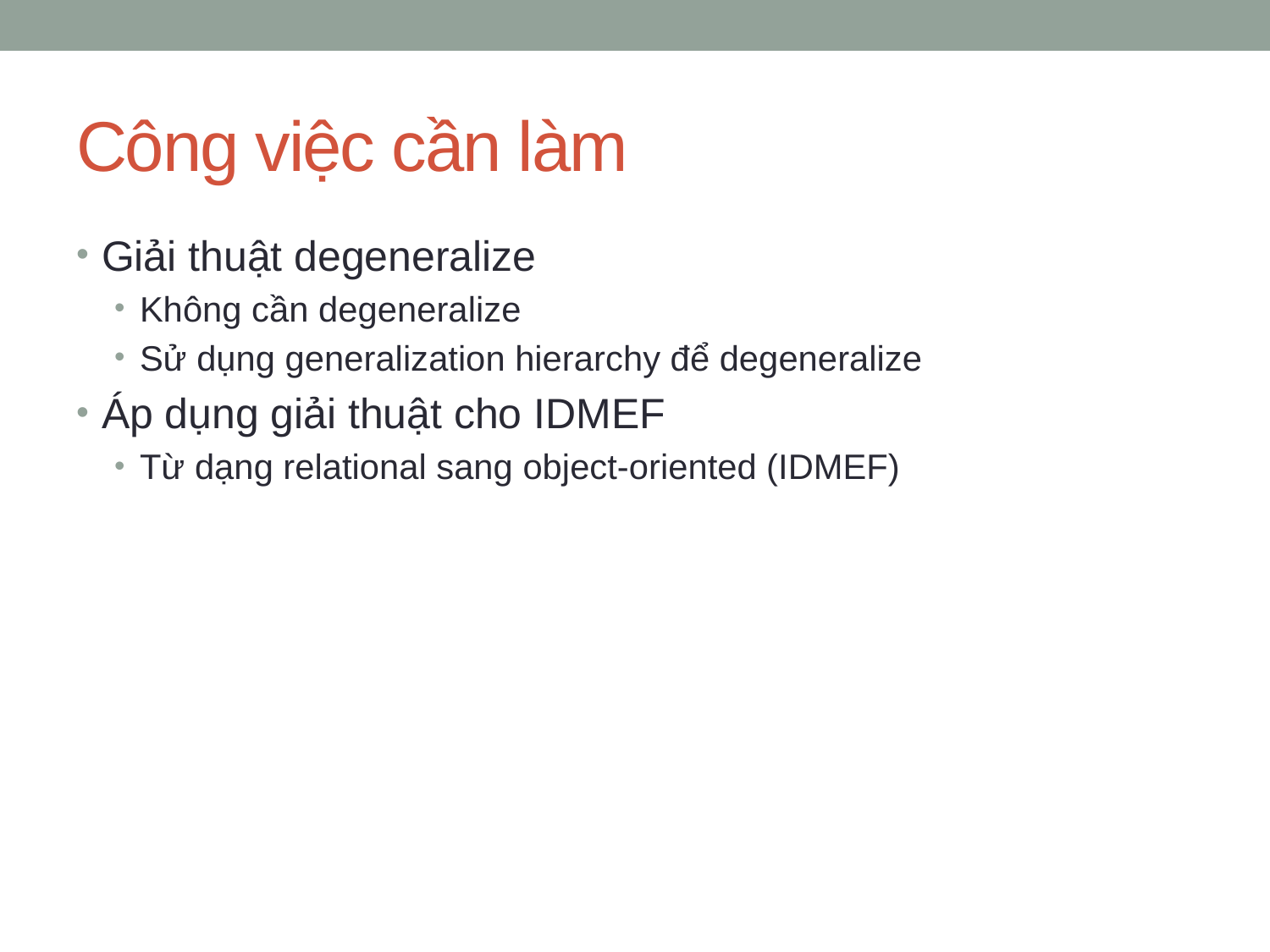

# Công việc cần làm
Giải thuật degeneralize
Không cần degeneralize
Sử dụng generalization hierarchy để degeneralize
Áp dụng giải thuật cho IDMEF
Từ dạng relational sang object-oriented (IDMEF)